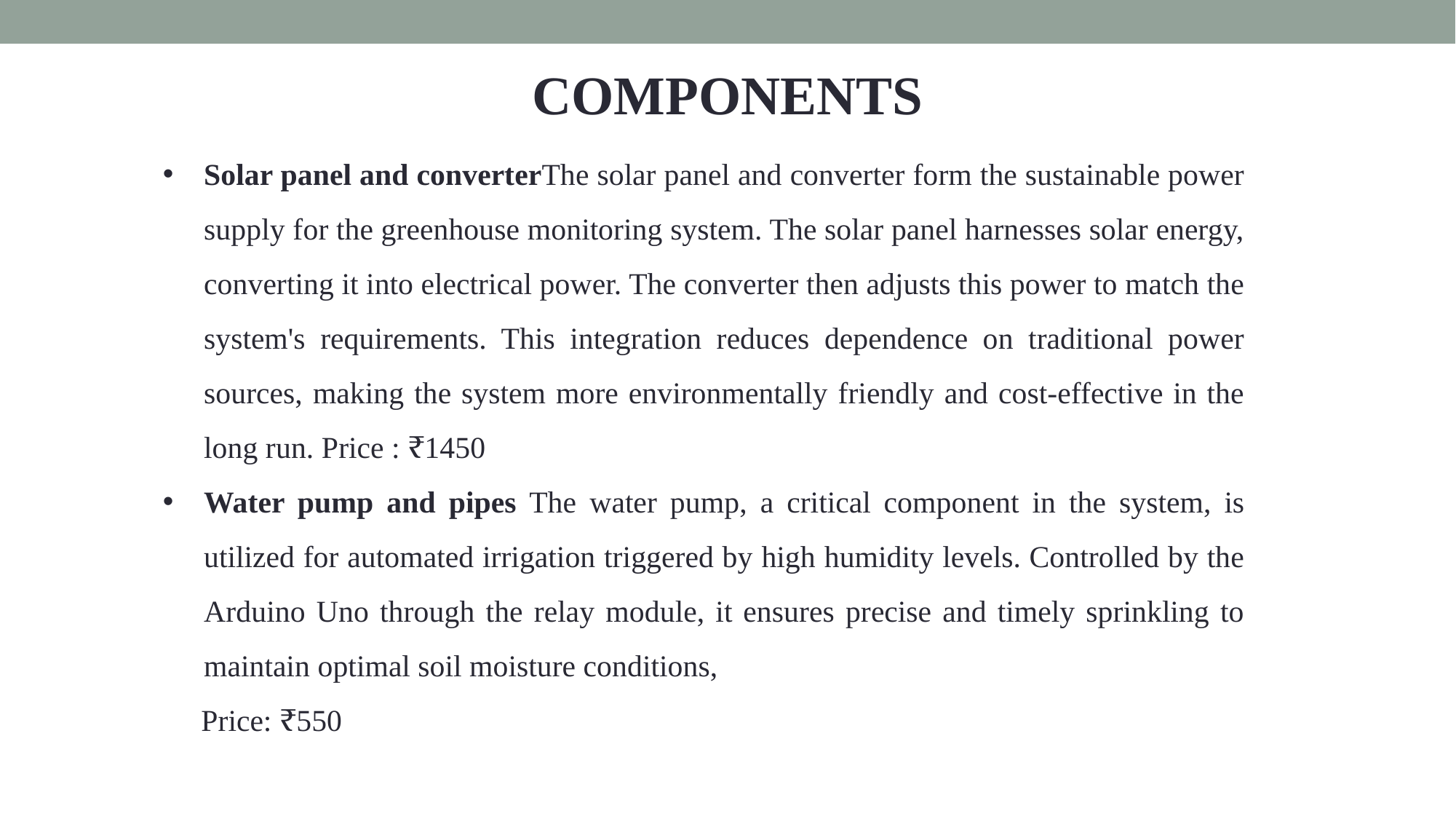

COMPONENTS
Solar panel and converterThe solar panel and converter form the sustainable power supply for the greenhouse monitoring system. The solar panel harnesses solar energy, converting it into electrical power. The converter then adjusts this power to match the system's requirements. This integration reduces dependence on traditional power sources, making the system more environmentally friendly and cost-effective in the long run. Price : ₹1450
Water pump and pipes The water pump, a critical component in the system, is utilized for automated irrigation triggered by high humidity levels. Controlled by the Arduino Uno through the relay module, it ensures precise and timely sprinkling to maintain optimal soil moisture conditions,
     Price: ₹550